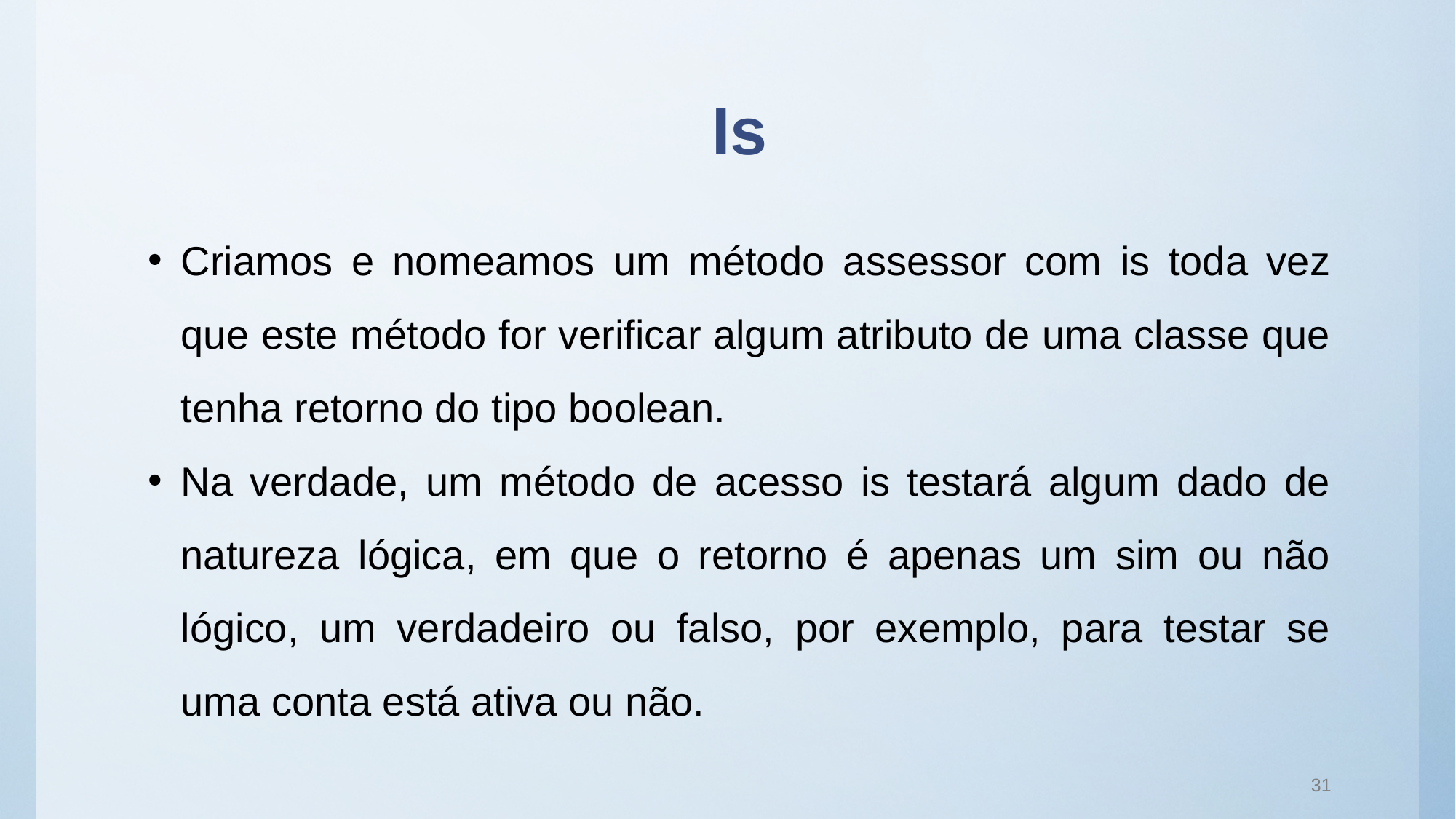

# Is
Criamos e nomeamos um método assessor com is toda vez que este método for verificar algum atributo de uma classe que tenha retorno do tipo boolean.
Na verdade, um método de acesso is testará algum dado de natureza lógica, em que o retorno é apenas um sim ou não lógico, um verdadeiro ou falso, por exemplo, para testar se uma conta está ativa ou não.
31